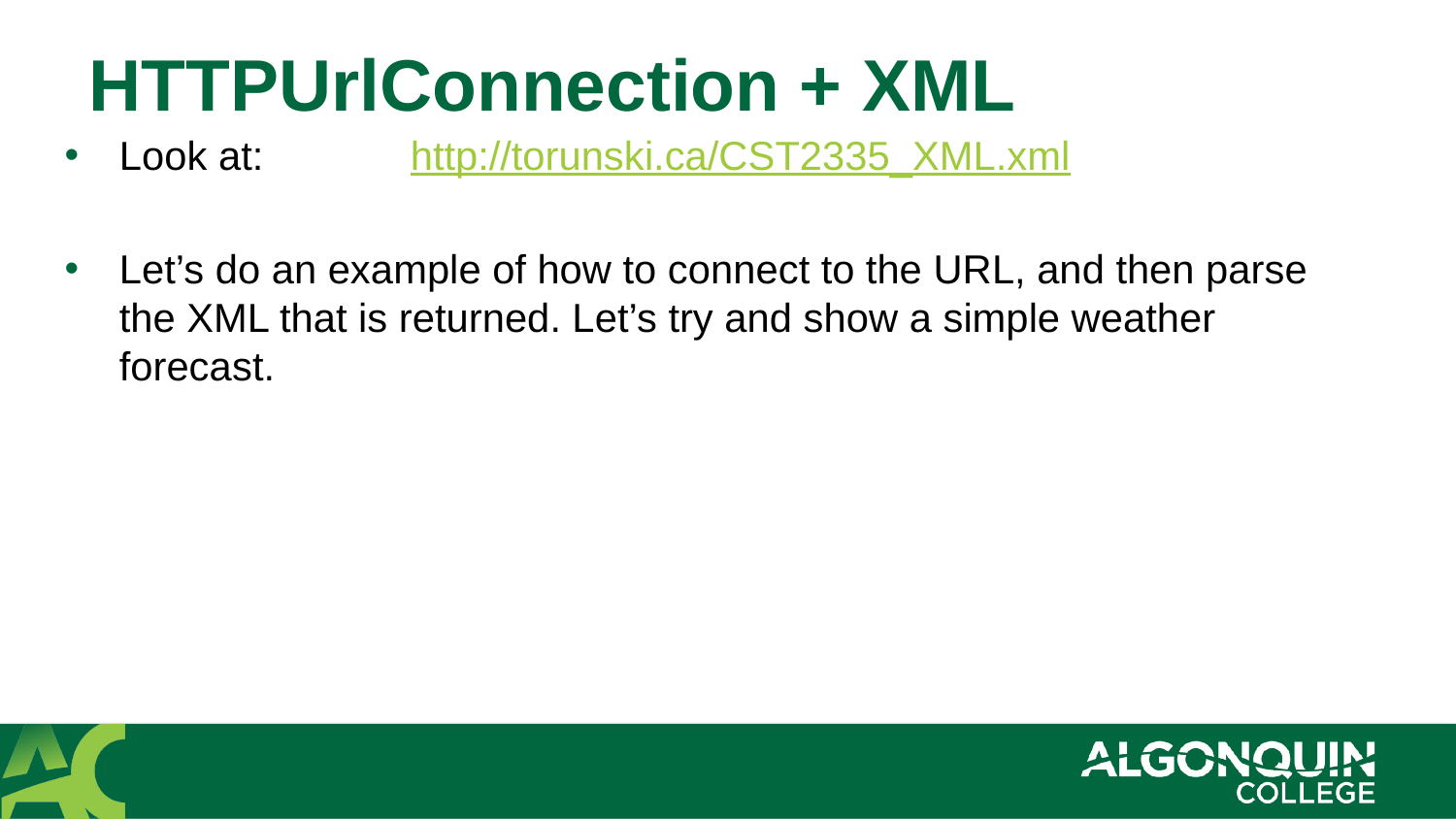

# HTTPUrlConnection + XML
Look at: 	http://torunski.ca/CST2335_XML.xml

Let’s do an example of how to connect to the URL, and then parse the XML that is returned. Let’s try and show a simple weather forecast.